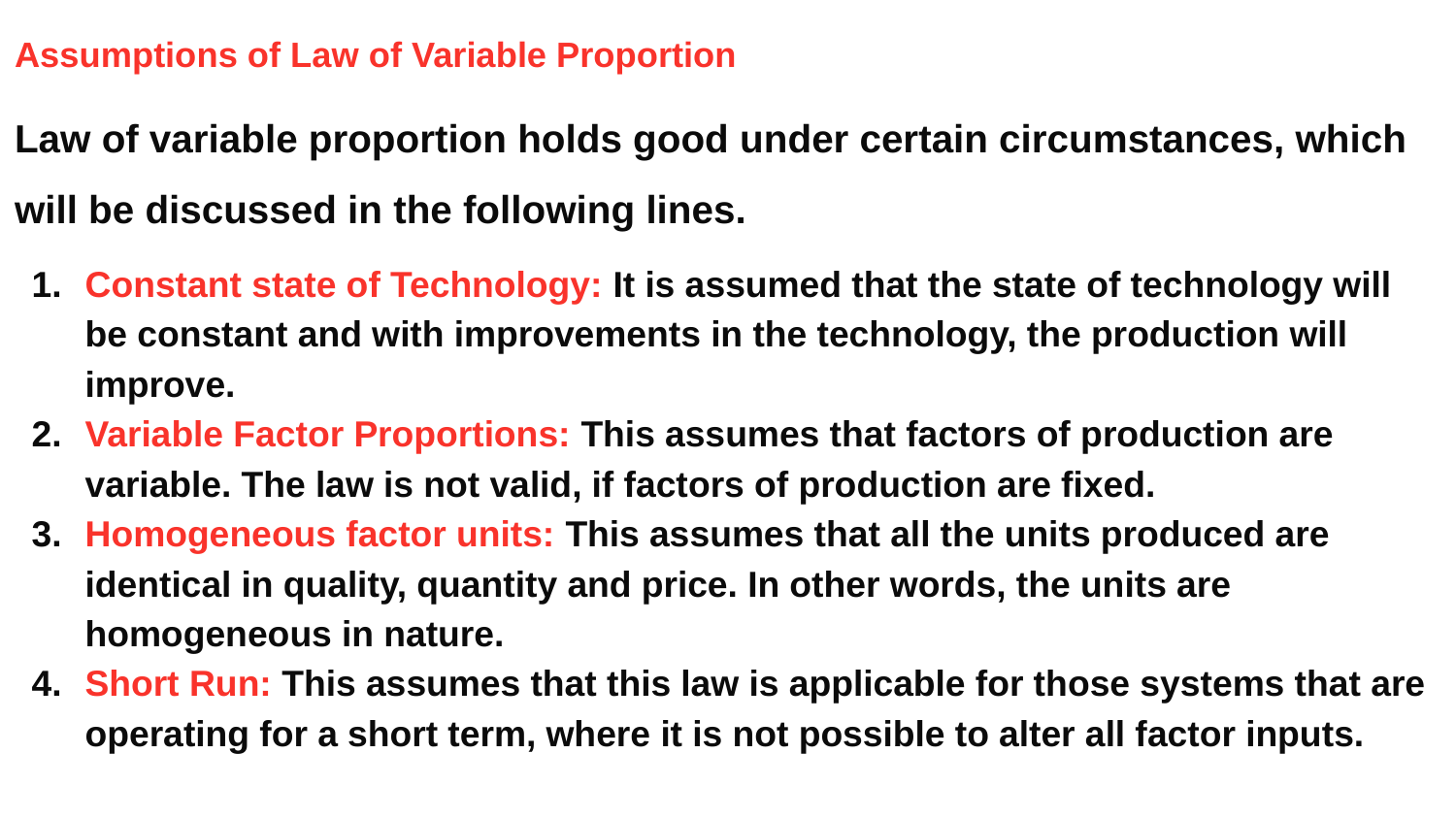

Assumptions of Law of Variable Proportion
Law of variable proportion holds good under certain circumstances, which will be discussed in the following lines.
Constant state of Technology: It is assumed that the state of technology will be constant and with improvements in the technology, the production will improve.
Variable Factor Proportions: This assumes that factors of production are variable. The law is not valid, if factors of production are fixed.
Homogeneous factor units: This assumes that all the units produced are identical in quality, quantity and price. In other words, the units are homogeneous in nature.
Short Run: This assumes that this law is applicable for those systems that are operating for a short term, where it is not possible to alter all factor inputs.